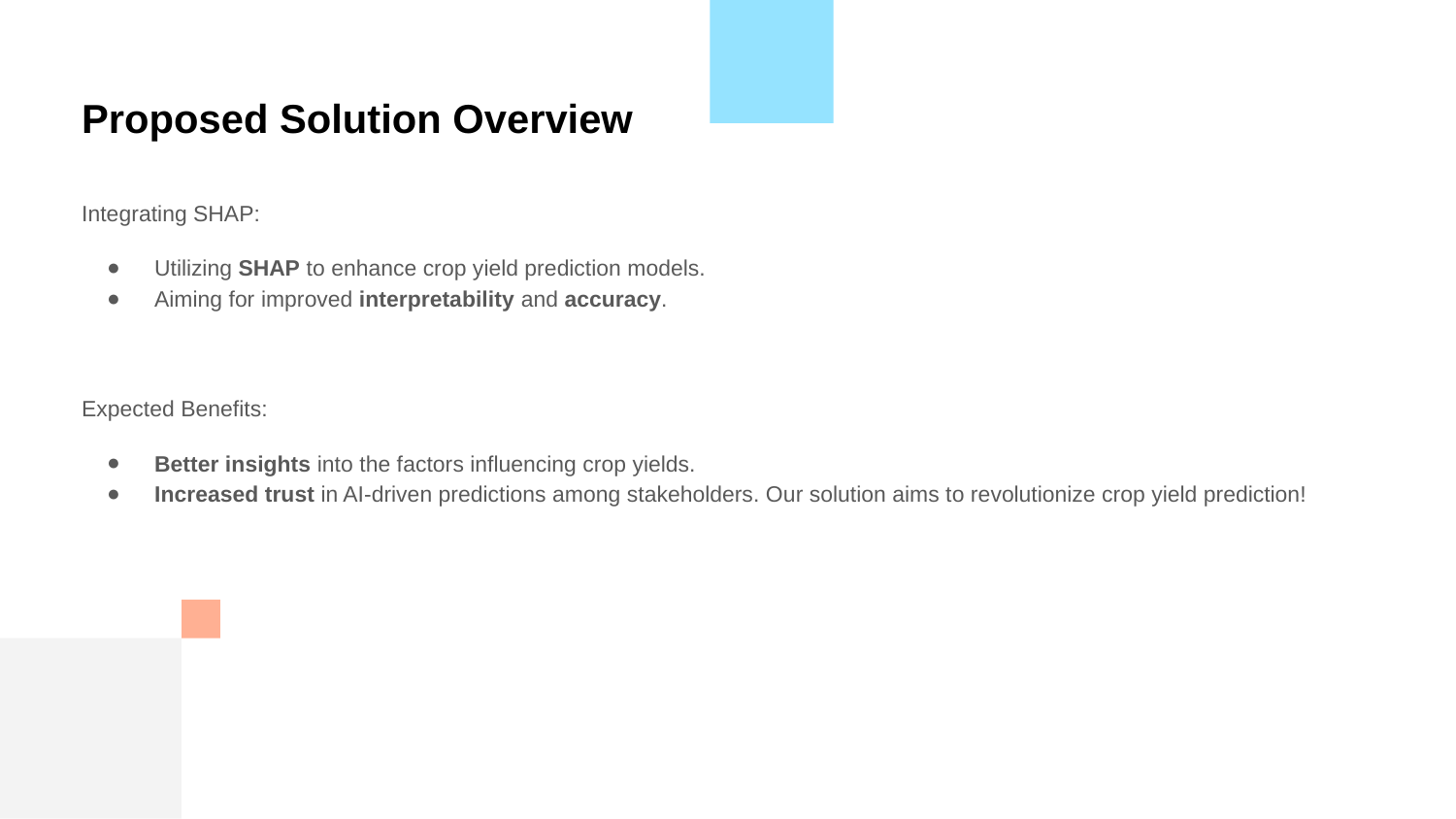

# Proposed Solution Overview
Integrating SHAP:
Utilizing SHAP to enhance crop yield prediction models.
Aiming for improved interpretability and accuracy.

Expected Benefits:
Better insights into the factors influencing crop yields.
Increased trust in AI-driven predictions among stakeholders. Our solution aims to revolutionize crop yield prediction!